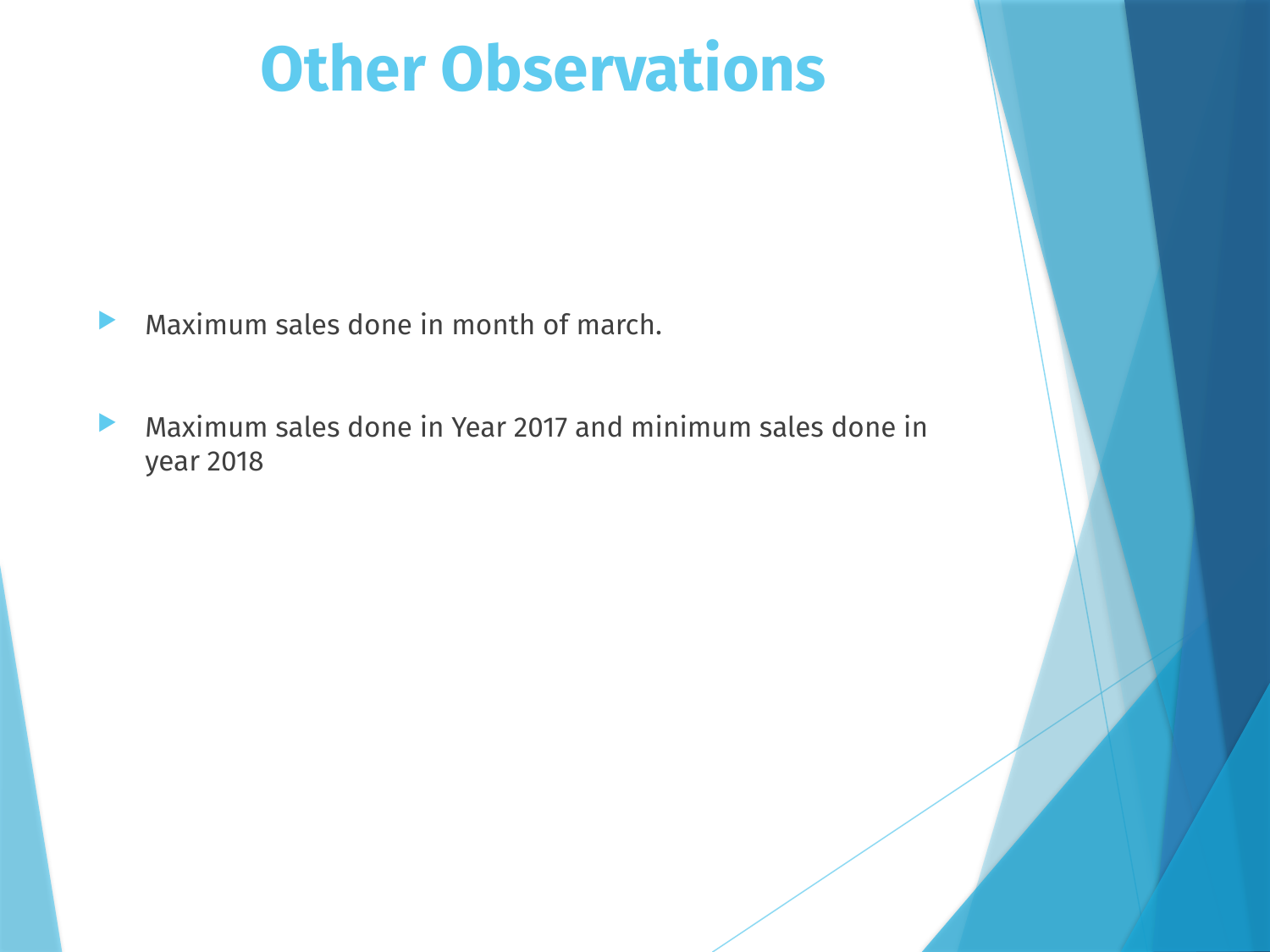

# Other Observations
Maximum sales done in month of march.

Maximum sales done in Year 2017 and minimum sales done in year 2018